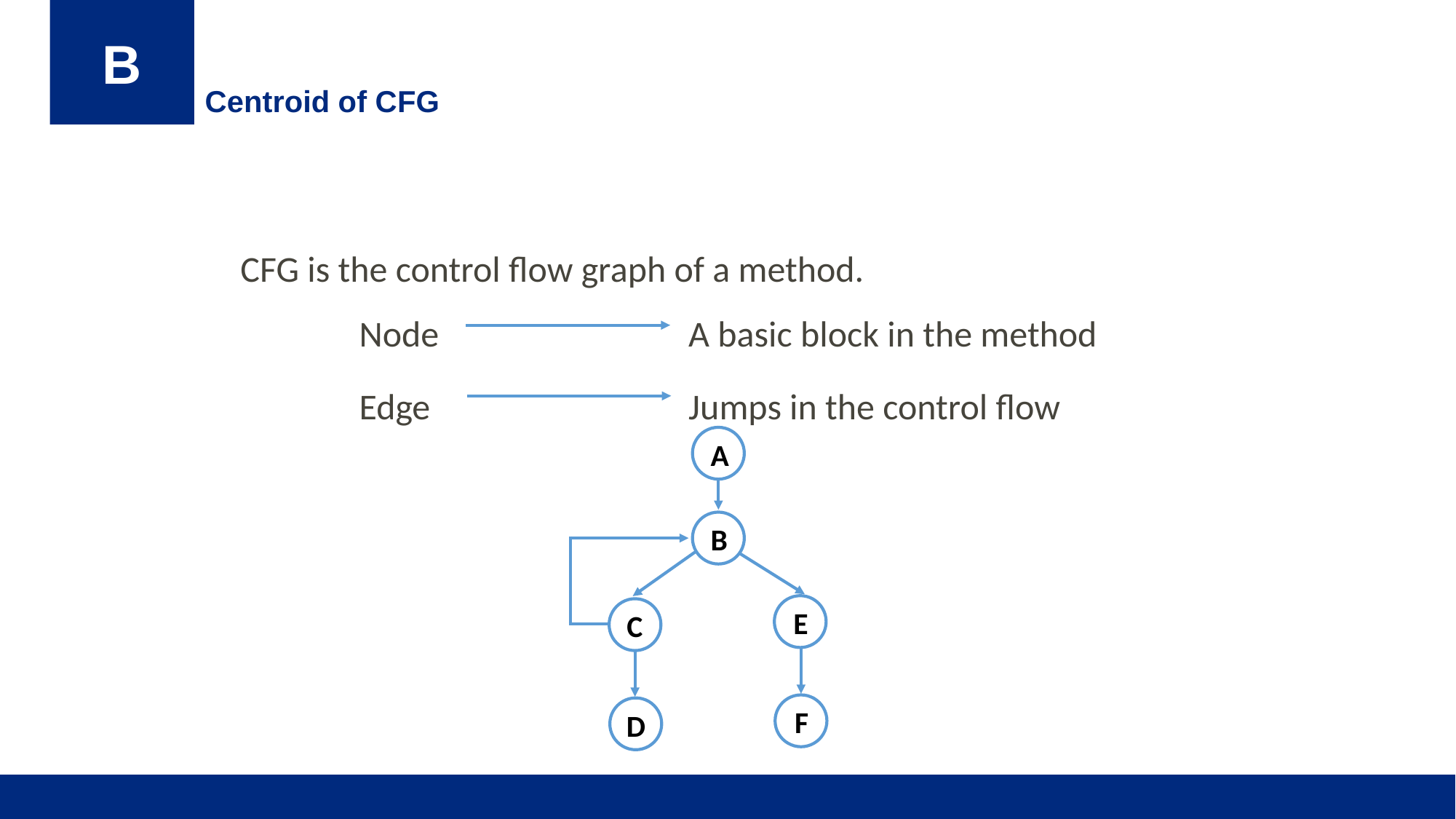

B
Centroid of CFG
CFG is the control flow graph of a method.
Node
A basic block in the method

Edge
Jumps in the control flow

A

B

E
C

F
D